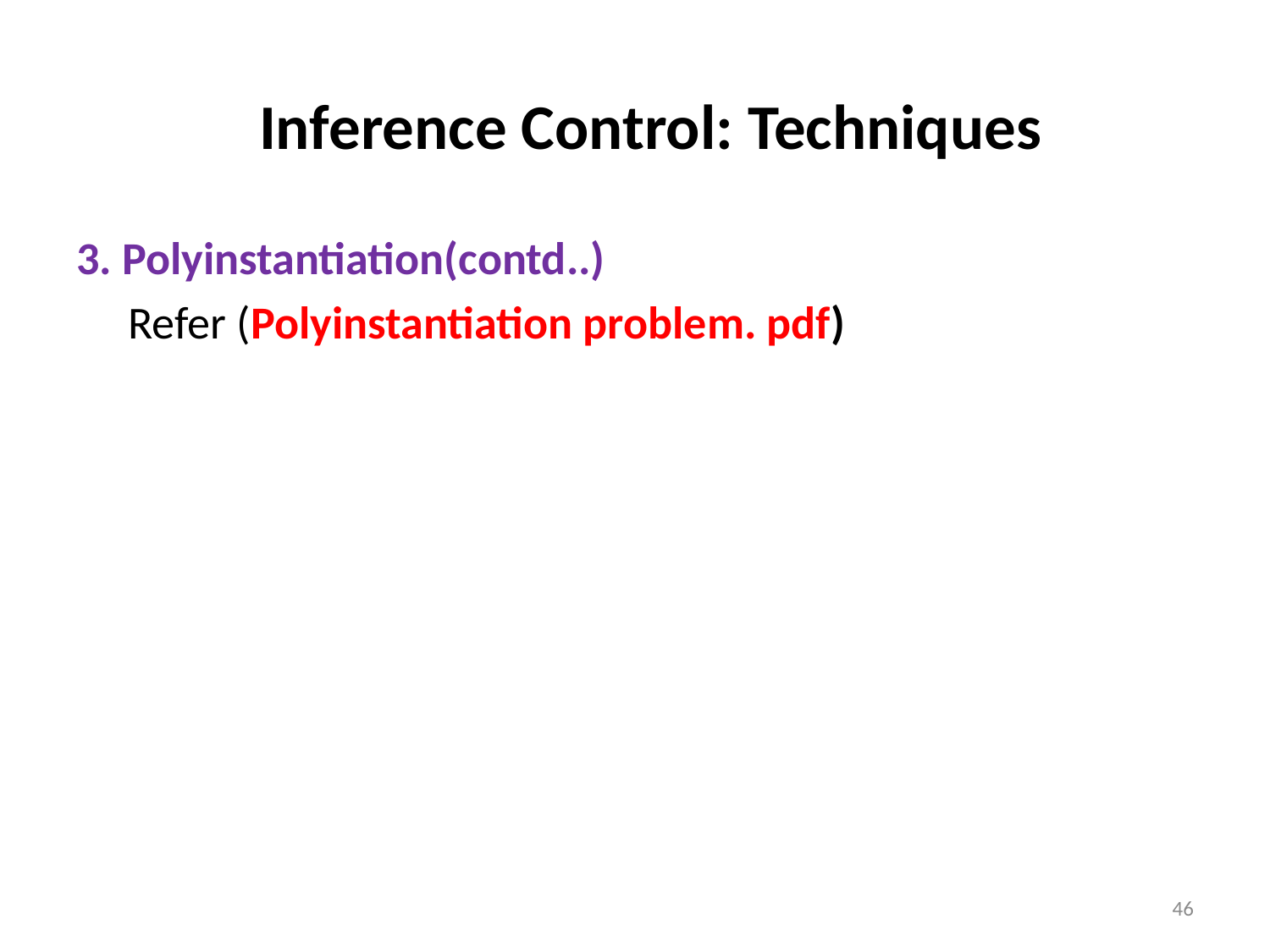

# Inference Control: Techniques
3. Polyinstantiation(contd..)
     Refer (Polyinstantiation problem. pdf)
46